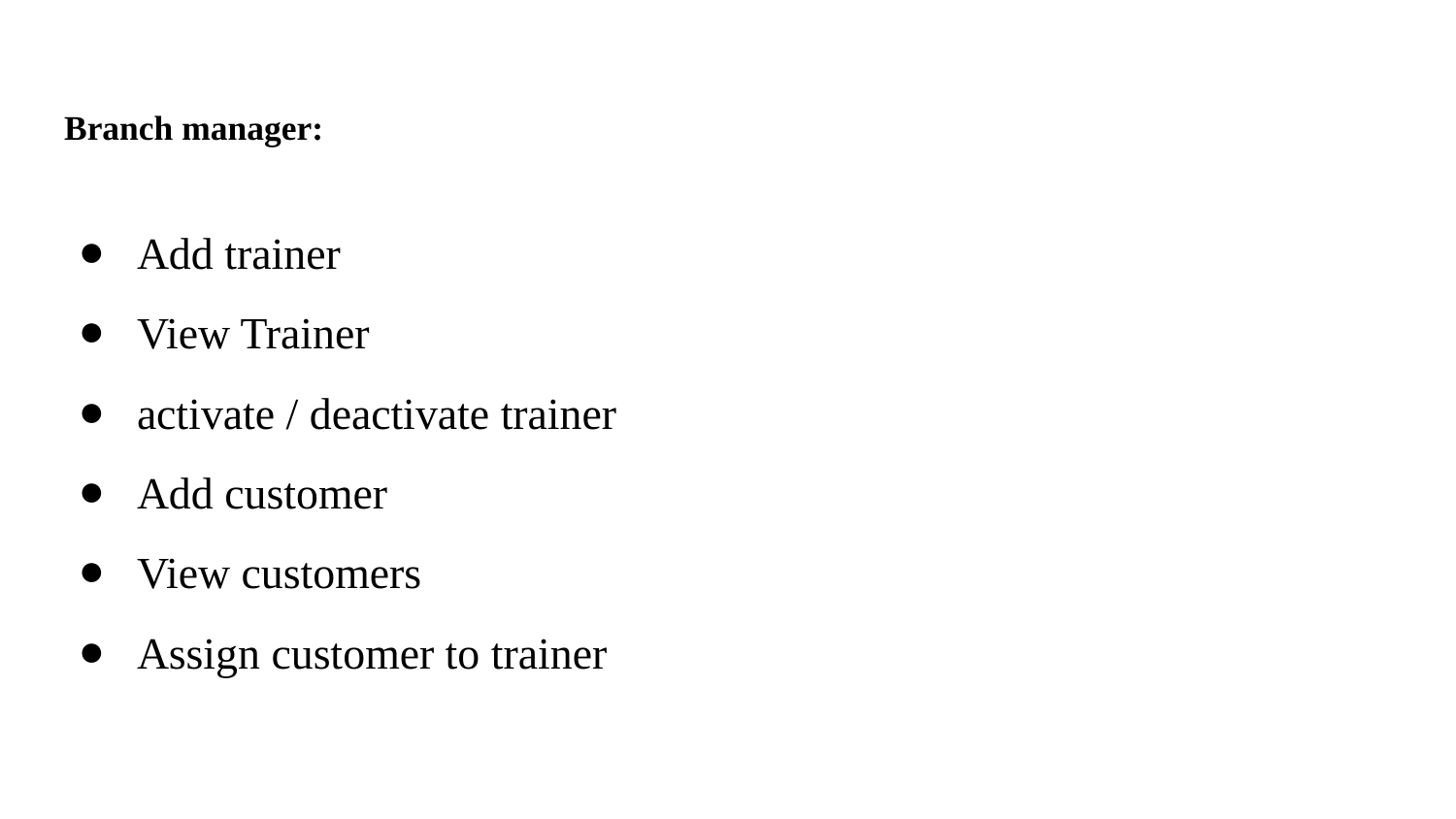

# Branch manager:
Add trainer
View Trainer
activate / deactivate trainer
Add customer
View customers
Assign customer to trainer